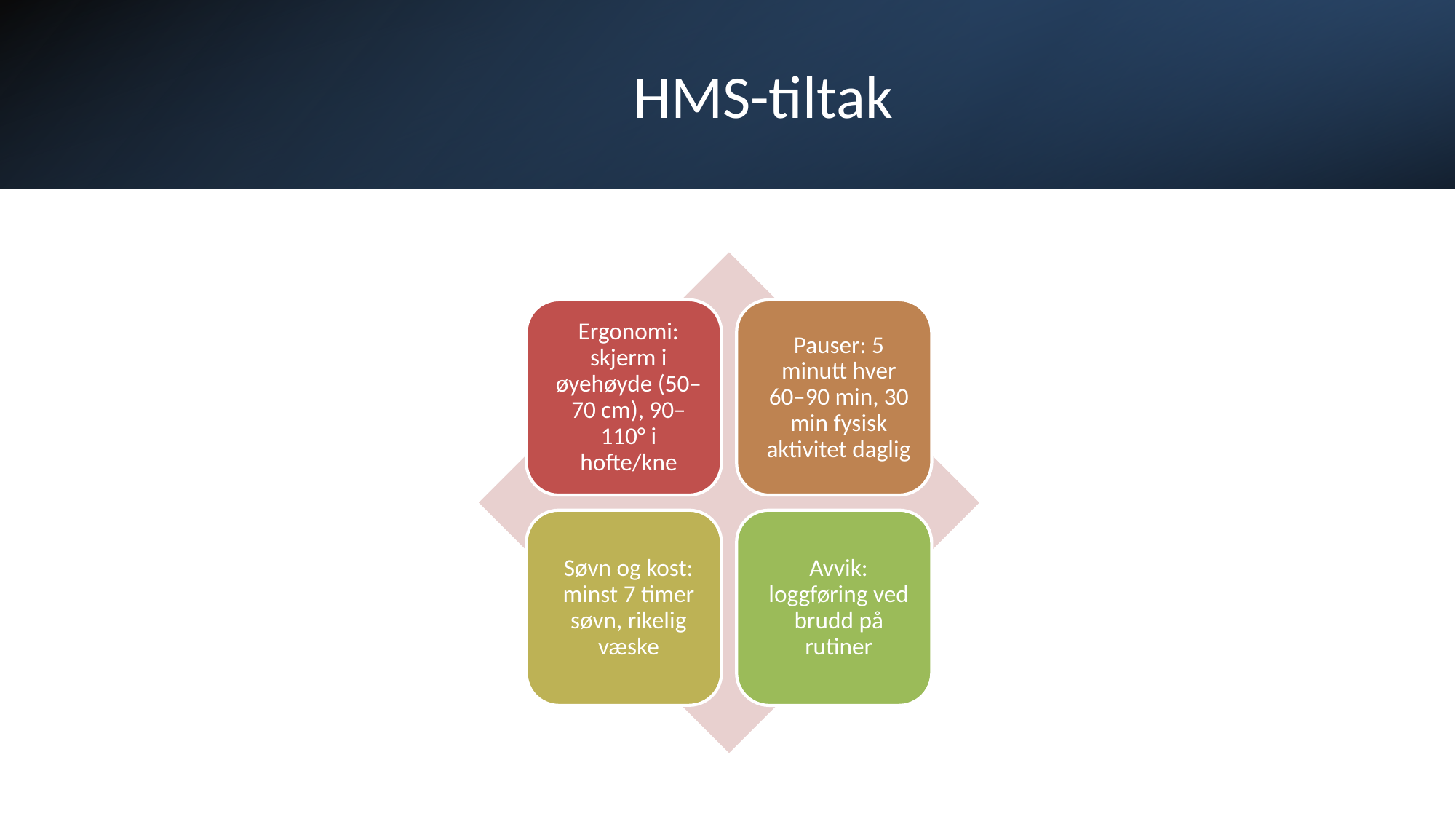

# HMS-tiltak
Ergonomi: skjerm i øyehøyde (50–70 cm), 90–110° i hofte/kne
Pauser: 5 minutt hver 60–90 min, 30 min fysisk aktivitet daglig
Søvn og kost: minst 7 timer søvn, rikelig væske
Avvik: loggføring ved brudd på rutiner
Espen Elstad Halsen - Fagprøve IT-utviklerfag - Digitaliseringsdirektoratet
16